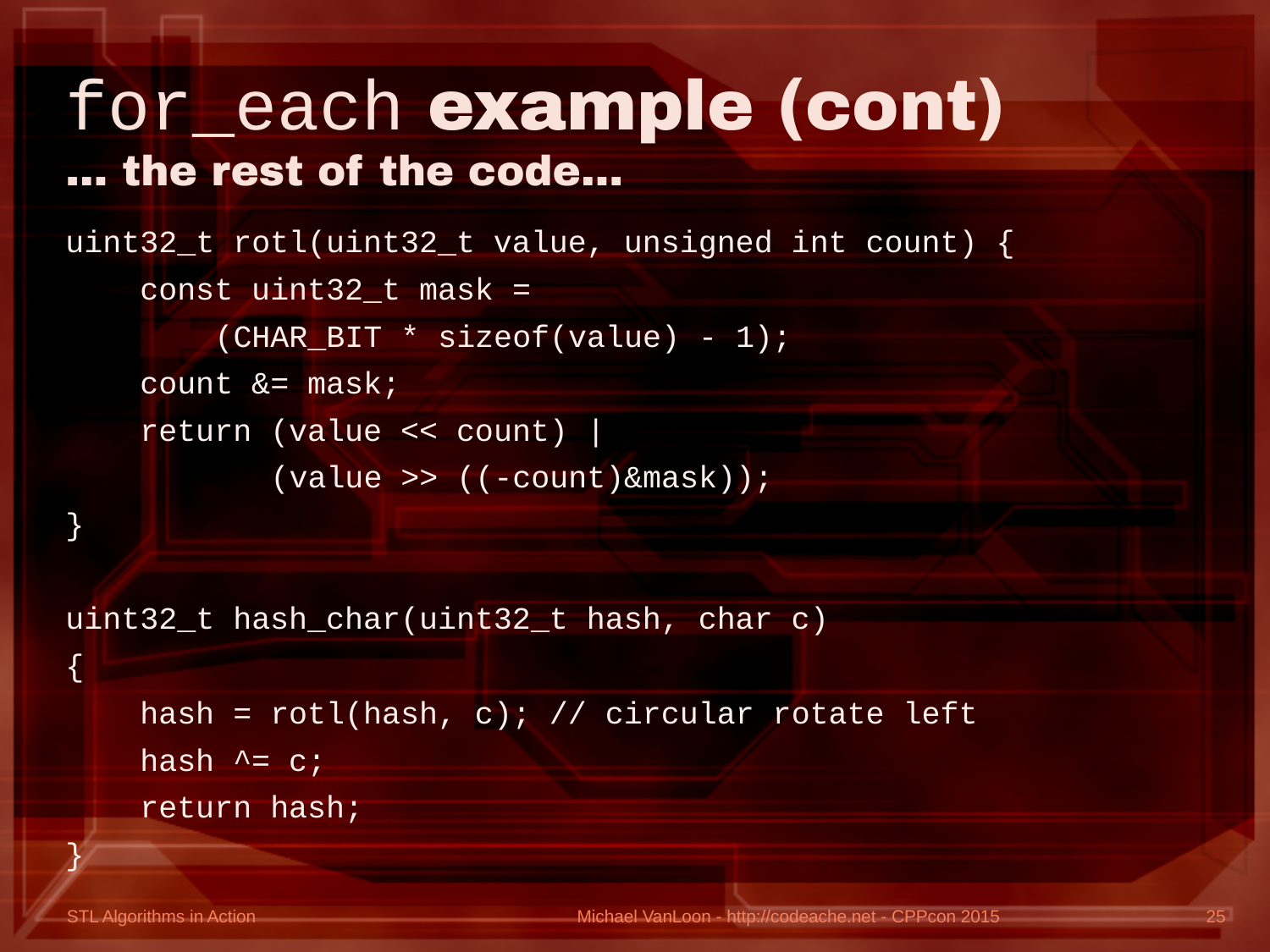

# for_each example (cont) … the rest of the code…
uint32_t rotl(uint32_t value, unsigned int count) {
    const uint32_t mask =
        (CHAR_BIT * sizeof(value) - 1);
    count &= mask;
    return (value << count) |
           (value >> ((-count)&mask));
}

uint32_t hash_char(uint32_t hash, char c)
{
    hash = rotl(hash, c); // circular rotate left
    hash ^= c;
    return hash;
}
Michael VanLoon - http://codeache.net - CPPcon 2015
25